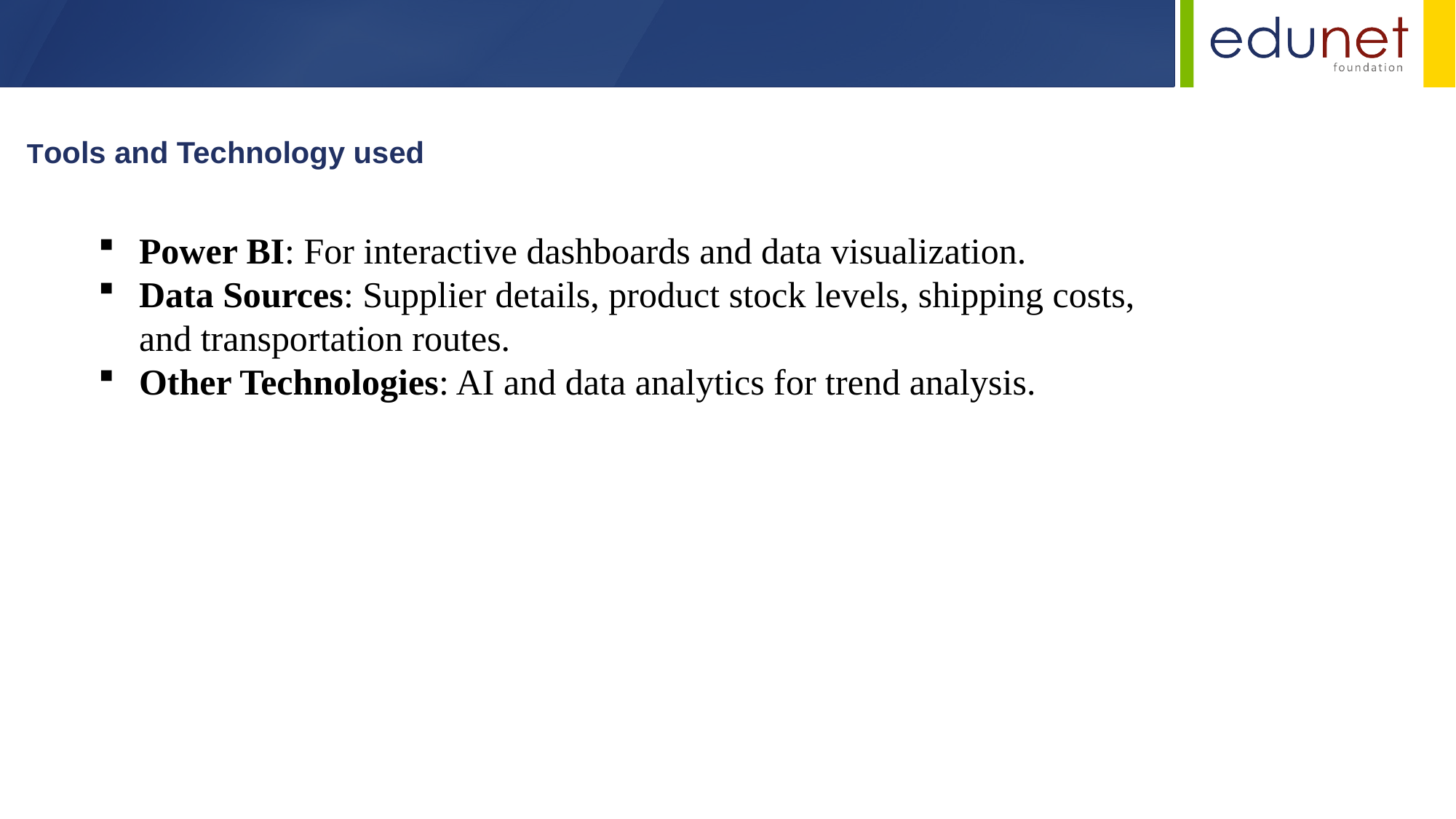

Tools and Technology used
Power BI: For interactive dashboards and data visualization.
Data Sources: Supplier details, product stock levels, shipping costs, and transportation routes.
Other Technologies: AI and data analytics for trend analysis.